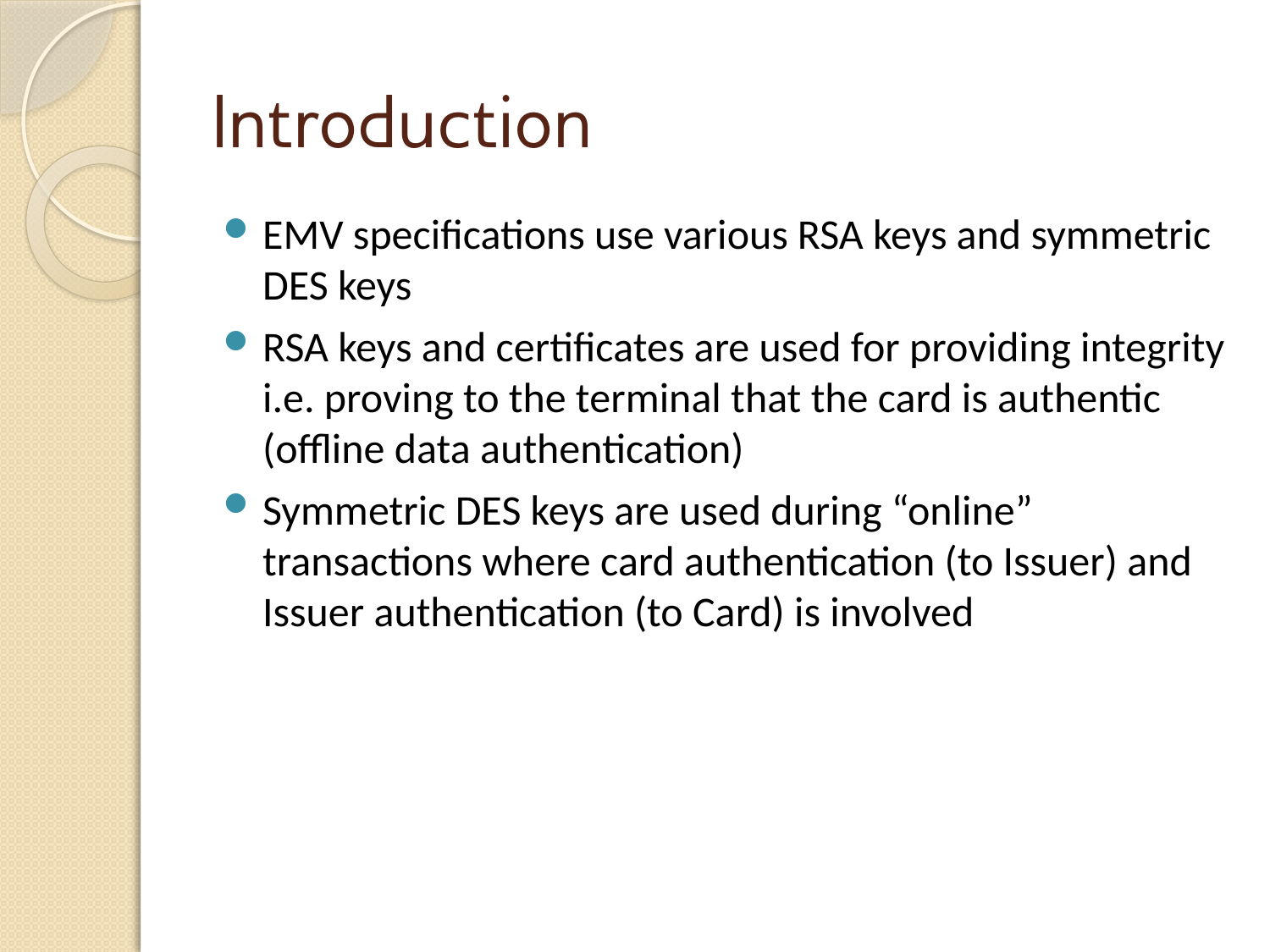

# Introduction
EMV specifications use various RSA keys and symmetric DES keys
RSA keys and certificates are used for providing integrity i.e. proving to the terminal that the card is authentic (offline data authentication)
Symmetric DES keys are used during “online” transactions where card authentication (to Issuer) and Issuer authentication (to Card) is involved